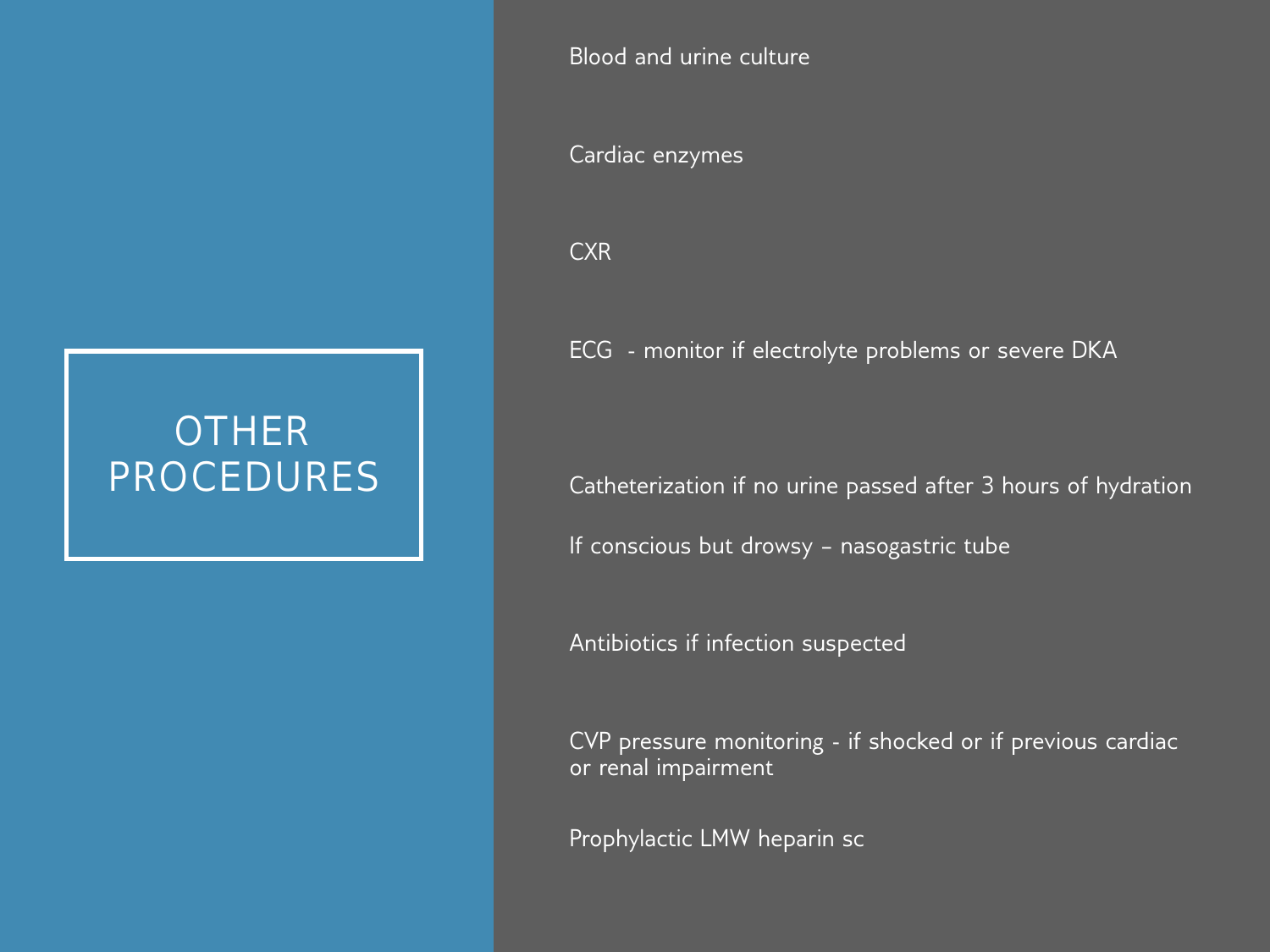

Blood and urine culture
Cardiac enzymes
CXR
ECG  - monitor if electrolyte problems or severe DKA

Catheterization if no urine passed after 3 hours of hydration
If conscious but drowsy – nasogastric tube
Antibiotics if infection suspected
CVP pressure monitoring - if shocked or if previous cardiac or renal impairment
Prophylactic LMW heparin sc
# Other Procedures